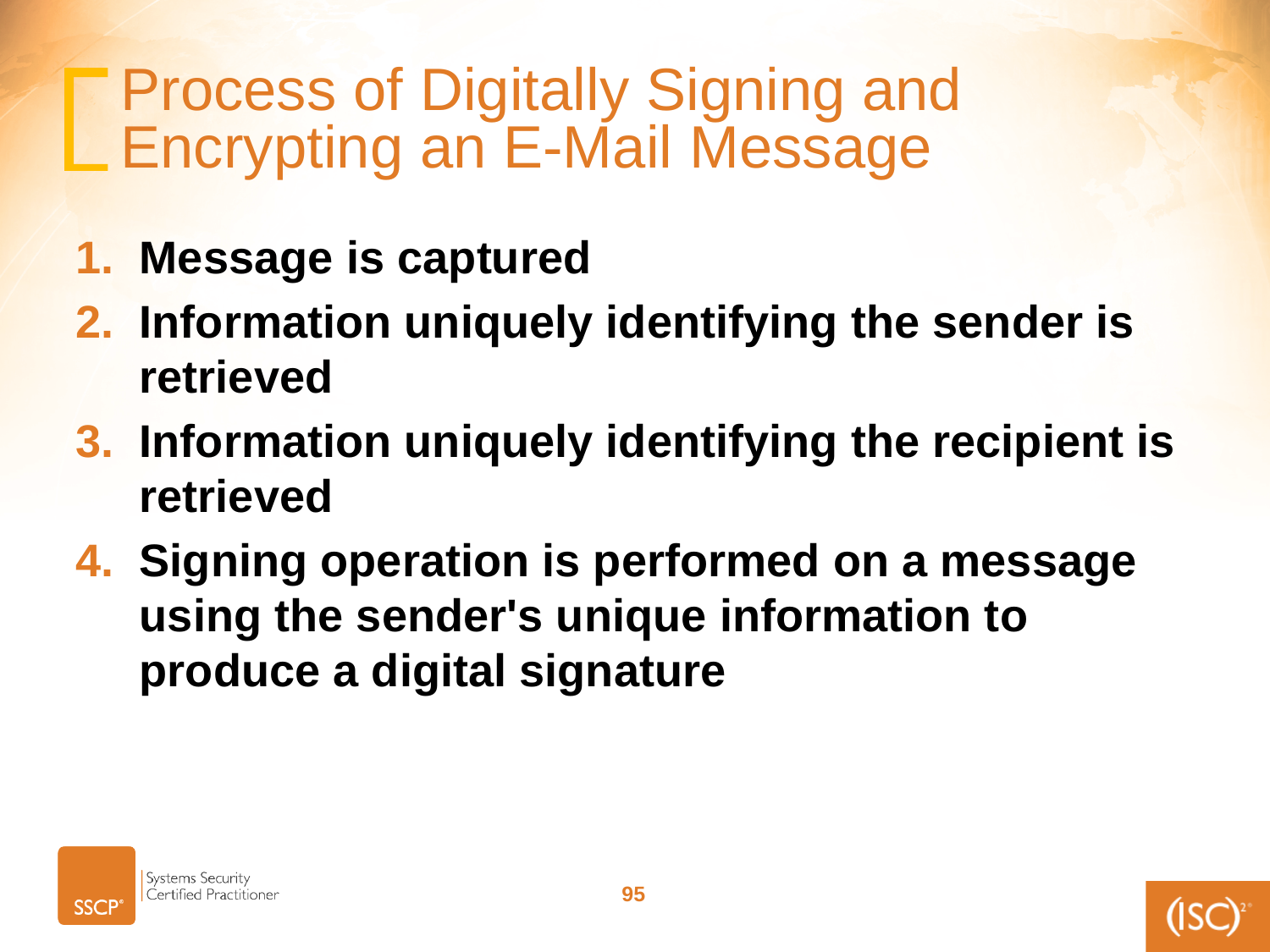

# Process of Digitally Signing and Encrypting an E-Mail Message
Message is captured
Information uniquely identifying the sender is retrieved
Information uniquely identifying the recipient is retrieved
Signing operation is performed on a message using the sender's unique information to produce a digital signature